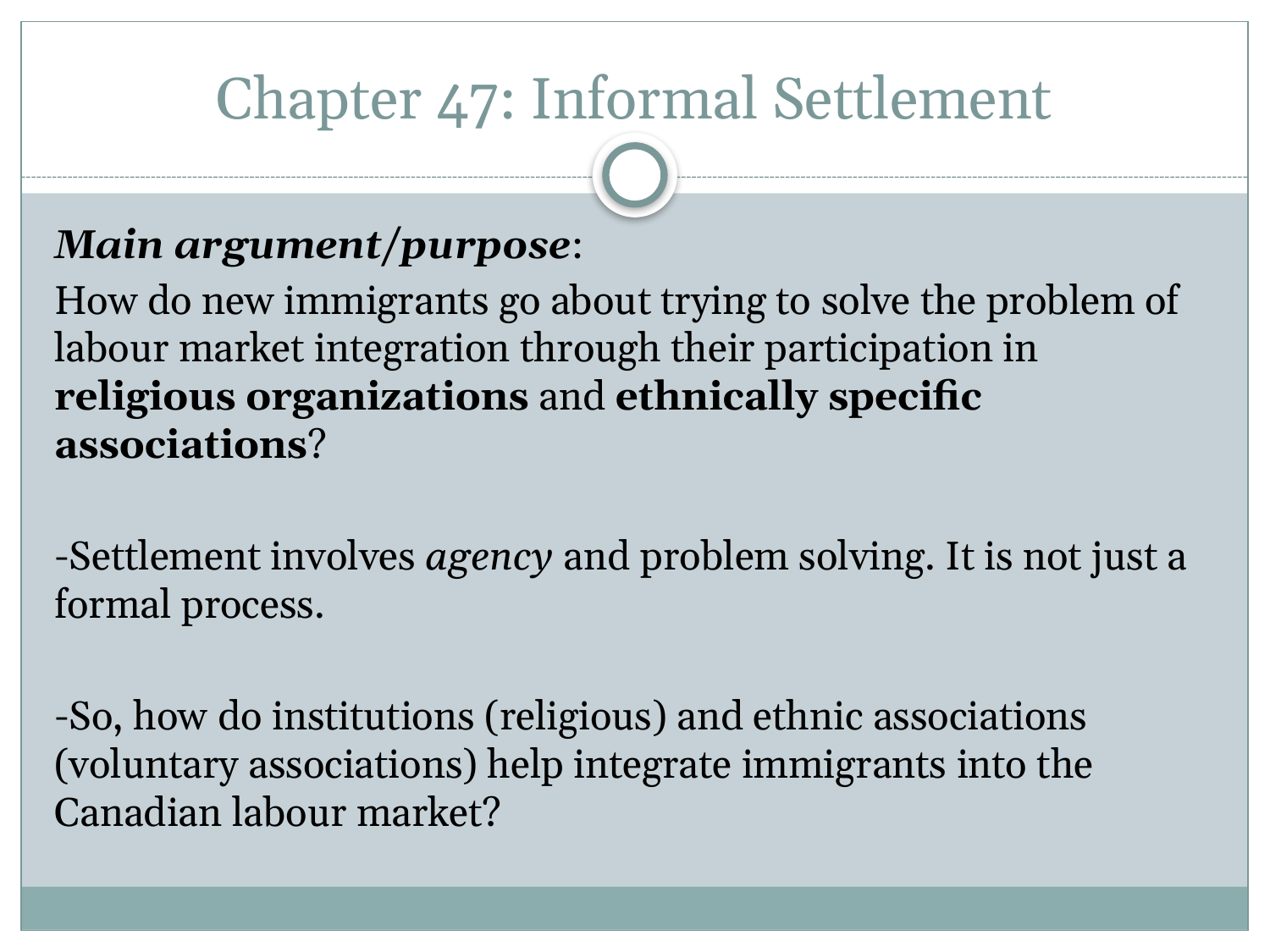

# Chapter 47: Informal Settlement
Main argument/purpose:
How do new immigrants go about trying to solve the problem of labour market integration through their participation in religious organizations and ethnically specific associations?

-Settlement involves agency and problem solving. It is not just a formal process.

-So, how do institutions (religious) and ethnic associations (voluntary associations) help integrate immigrants into the Canadian labour market?